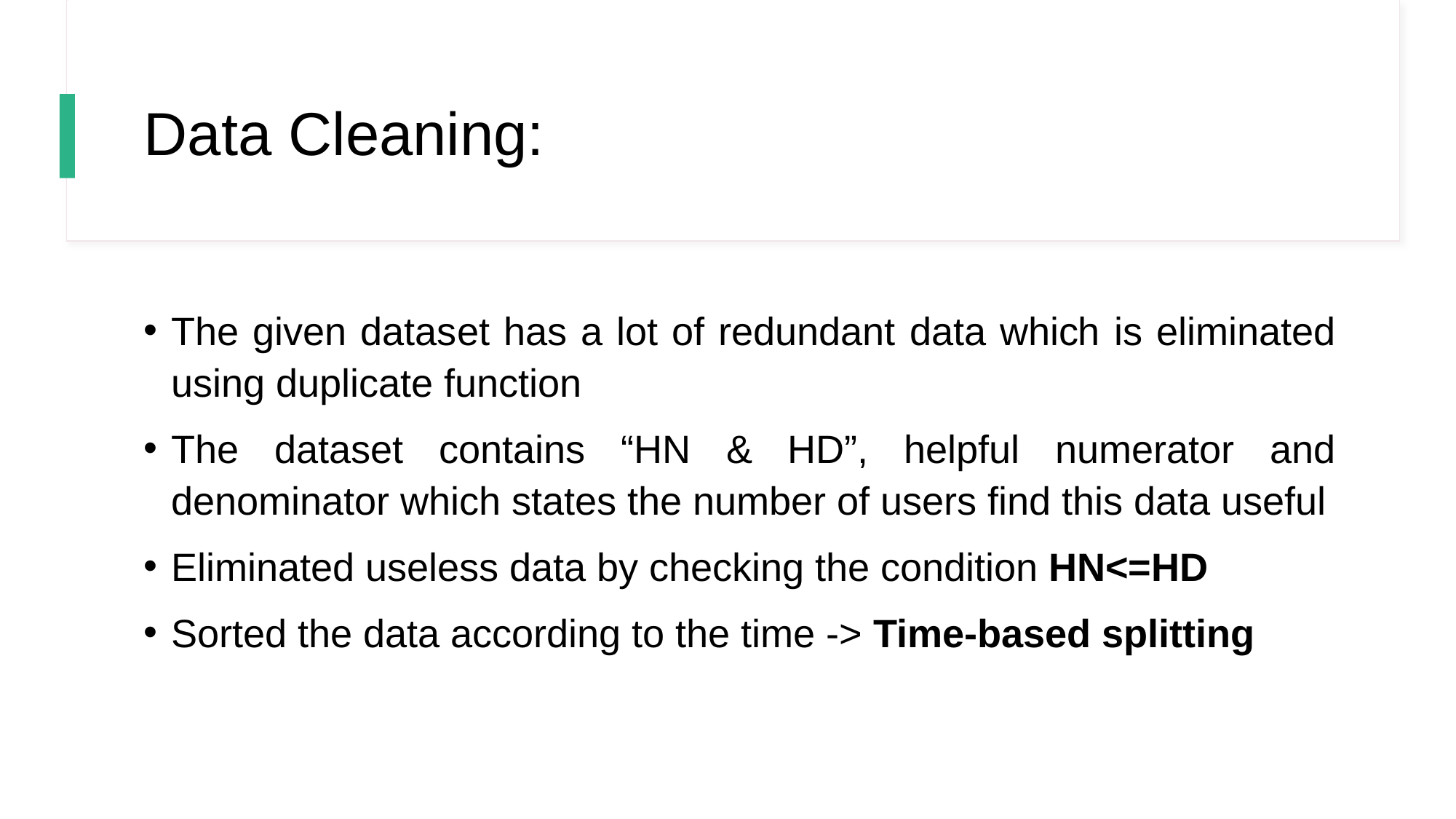

# Data Cleaning:
The given dataset has a lot of redundant data which is eliminated using duplicate function
The dataset contains “HN & HD”, helpful numerator and denominator which states the number of users find this data useful
Eliminated useless data by checking the condition HN<=HD
Sorted the data according to the time -> Time-based splitting